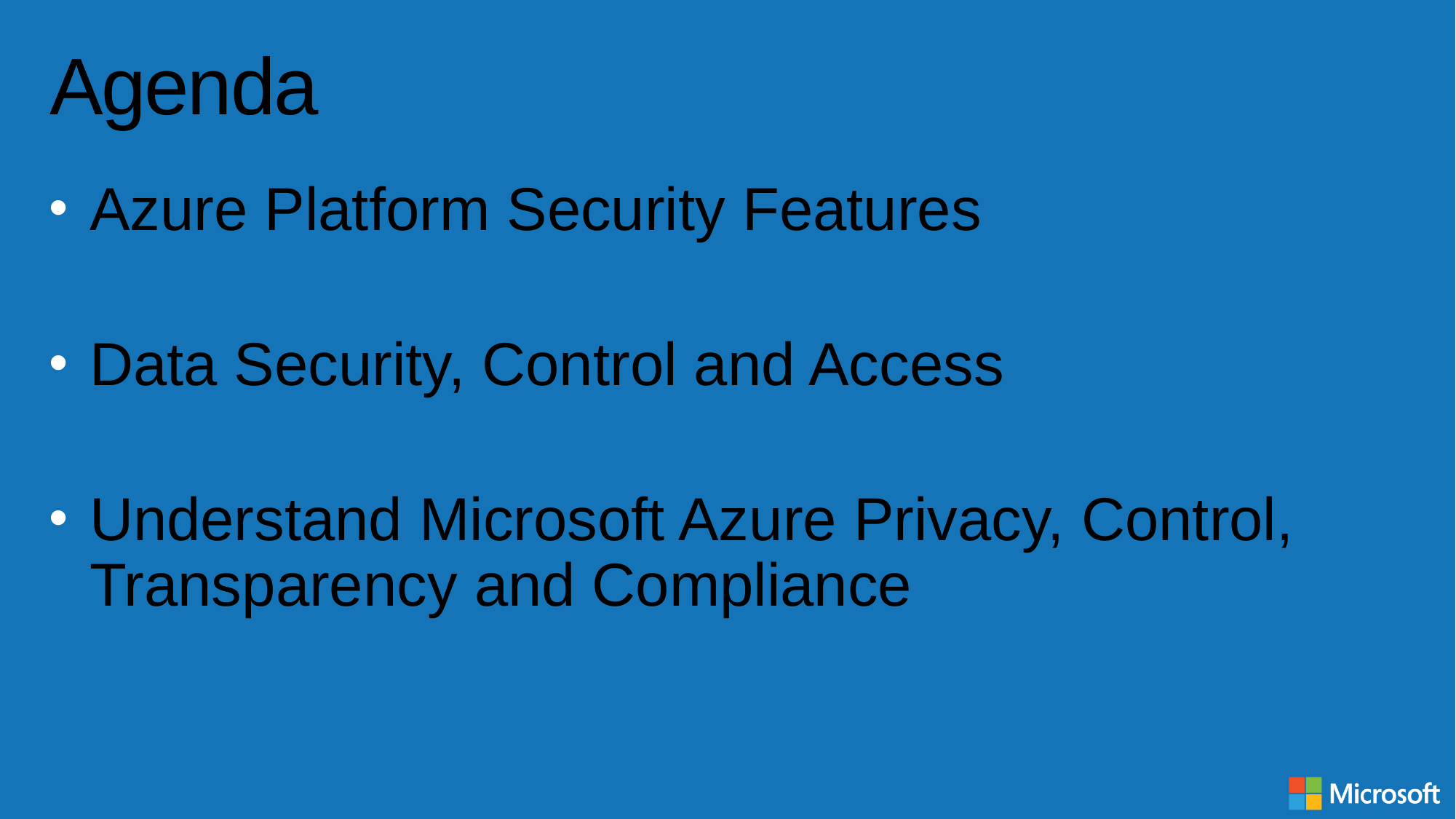

# Agenda
Azure Platform Security Features

Data Security, Control and Access

Understand Microsoft Azure Privacy, Control, Transparency and Compliance